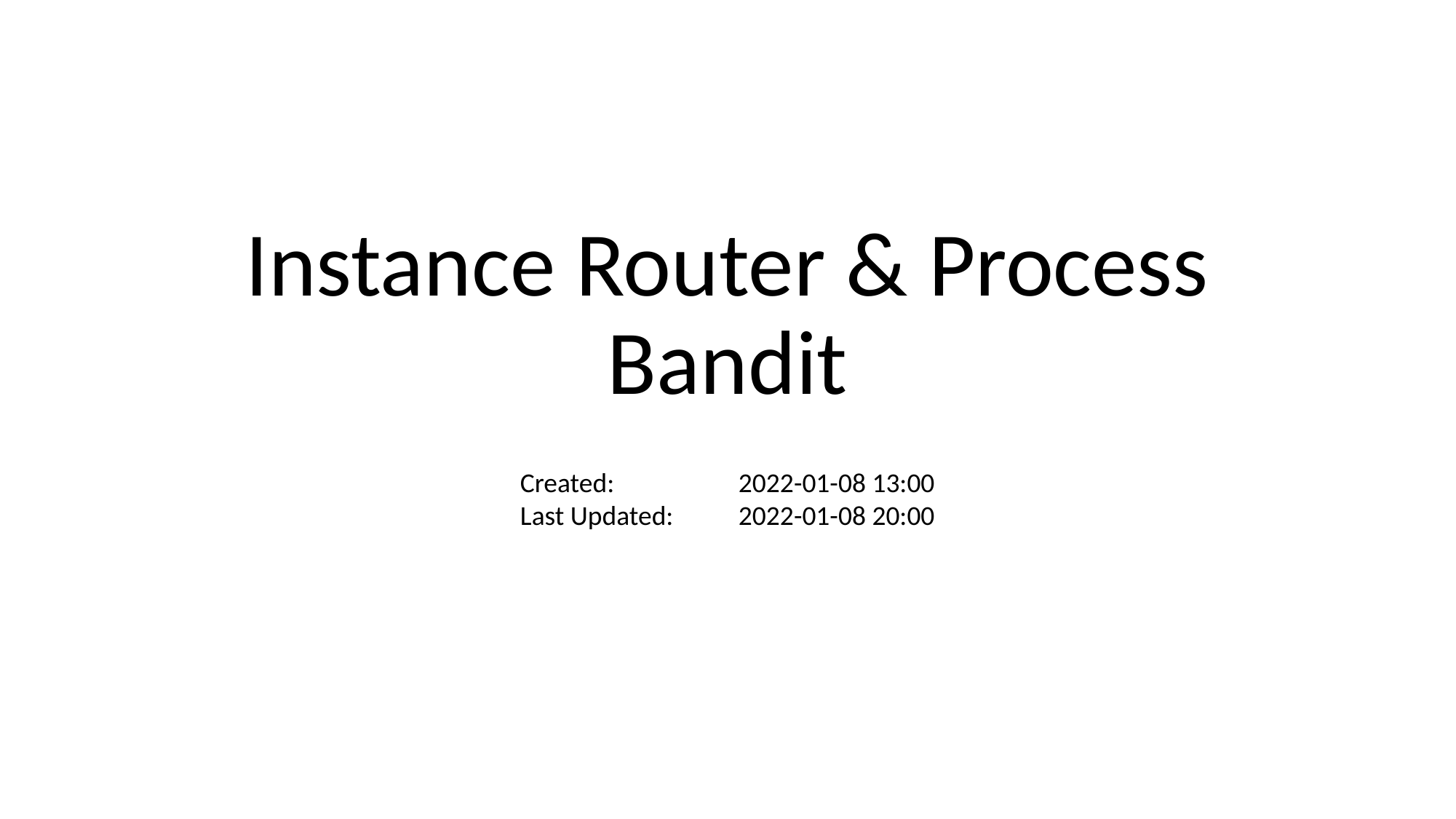

# Instance Router & Process Bandit
Created: 		2022-01-08 13:00
Last Updated: 	2022-01-08 20:00